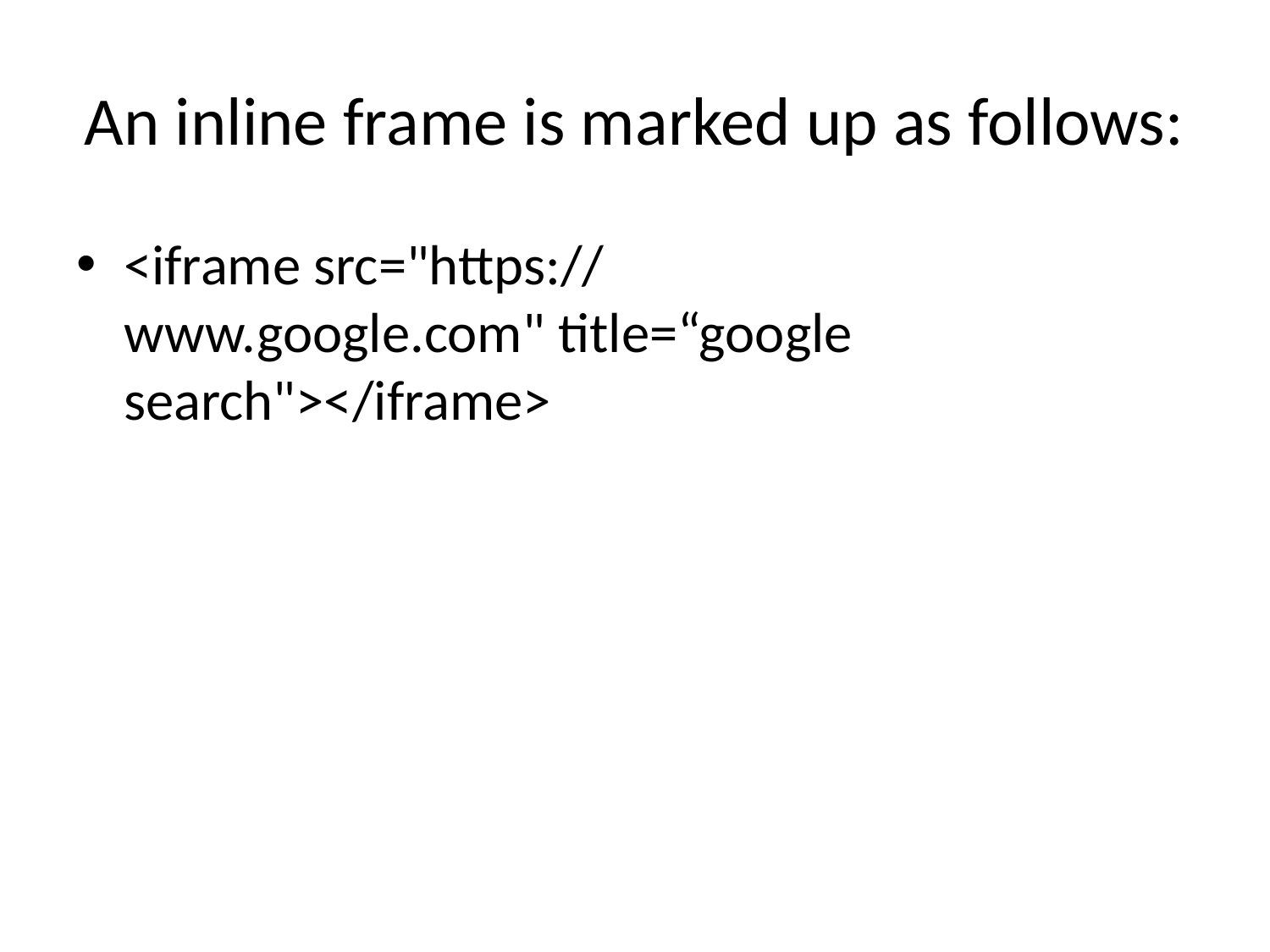

# An inline frame is marked up as follows:
<iframe src="https://www.google.com" title=“google search"></iframe>